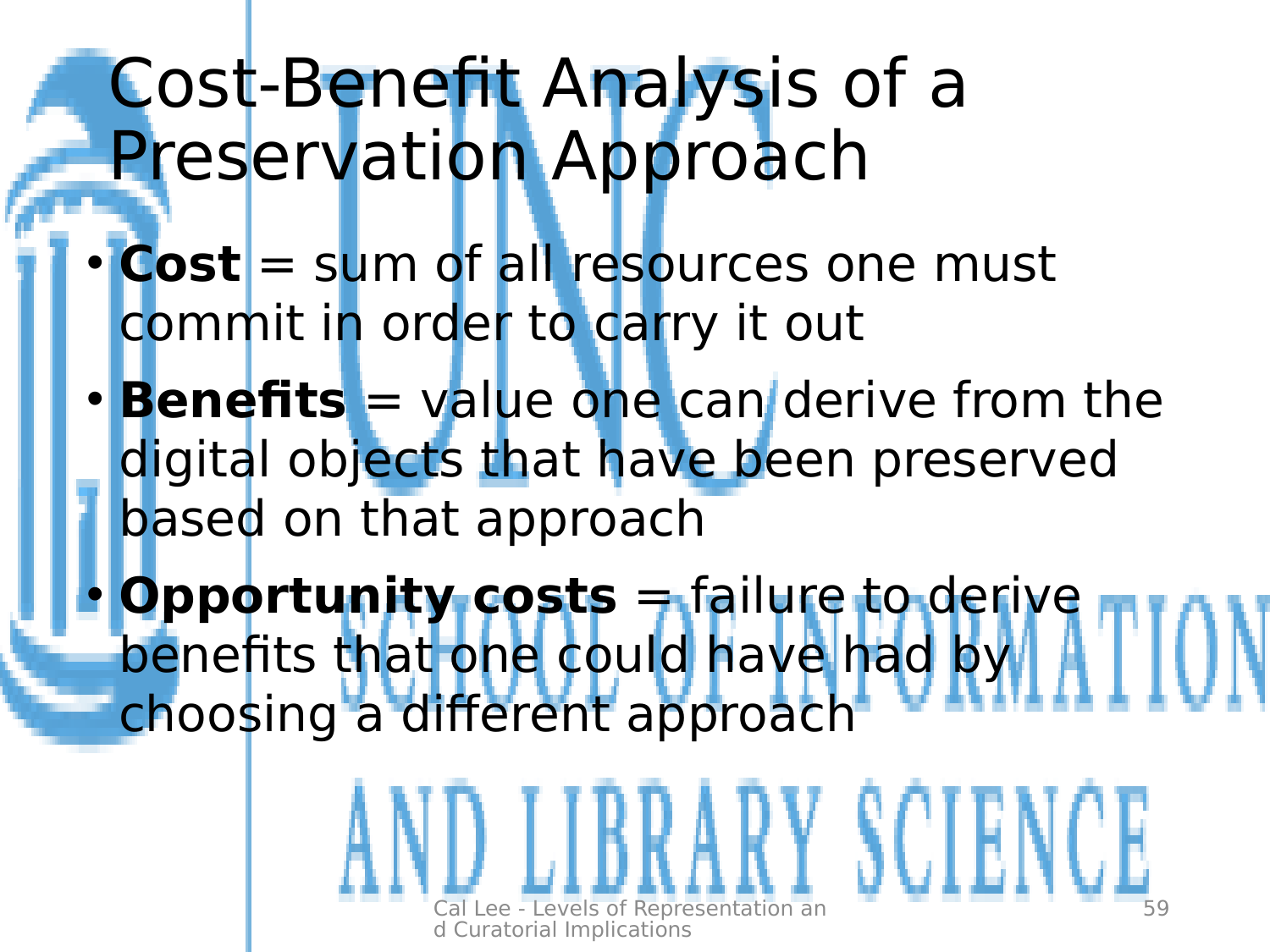

# Cost-Benefit Analysis of a Preservation Approach
Cost = sum of all resources one must commit in order to carry it out
Benefits = value one can derive from the digital objects that have been preserved based on that approach
Opportunity costs = failure to derive benefits that one could have had by choosing a different approach
Cal Lee - Levels of Representation and Curatorial Implications
59